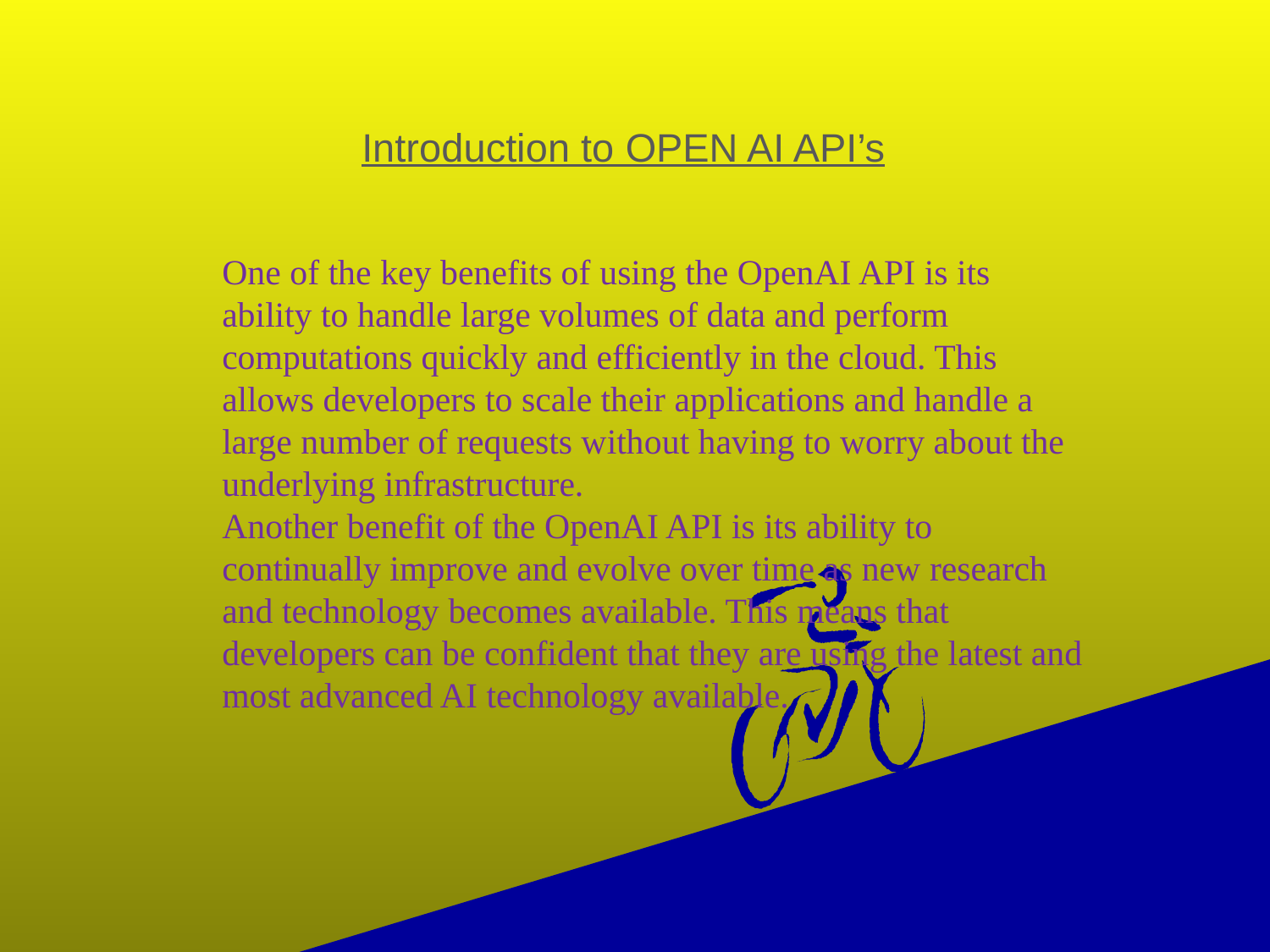

Introduction to OPEN AI API’s
One of the key benefits of using the OpenAI API is its ability to handle large volumes of data and perform computations quickly and efficiently in the cloud. This allows developers to scale their applications and handle a large number of requests without having to worry about the underlying infrastructure.
Another benefit of the OpenAI API is its ability to continually improve and evolve over time as new research and technology becomes available. This means that developers can be confident that they are using the latest and most advanced AI technology available.